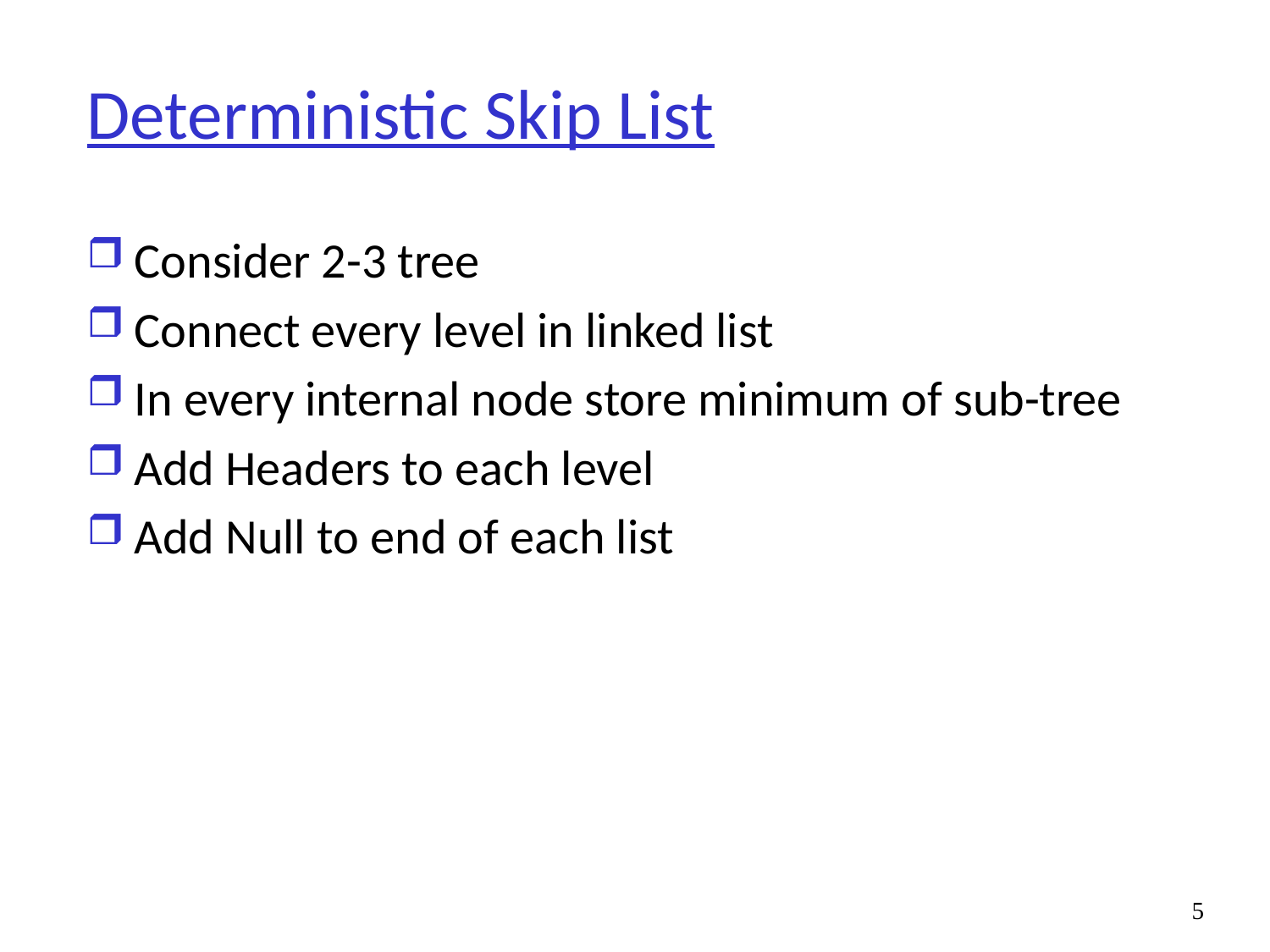

# Deterministic Skip List
Consider 2-3 tree
Connect every level in linked list
In every internal node store minimum of sub-tree
Add Headers to each level
Add Null to end of each list
5